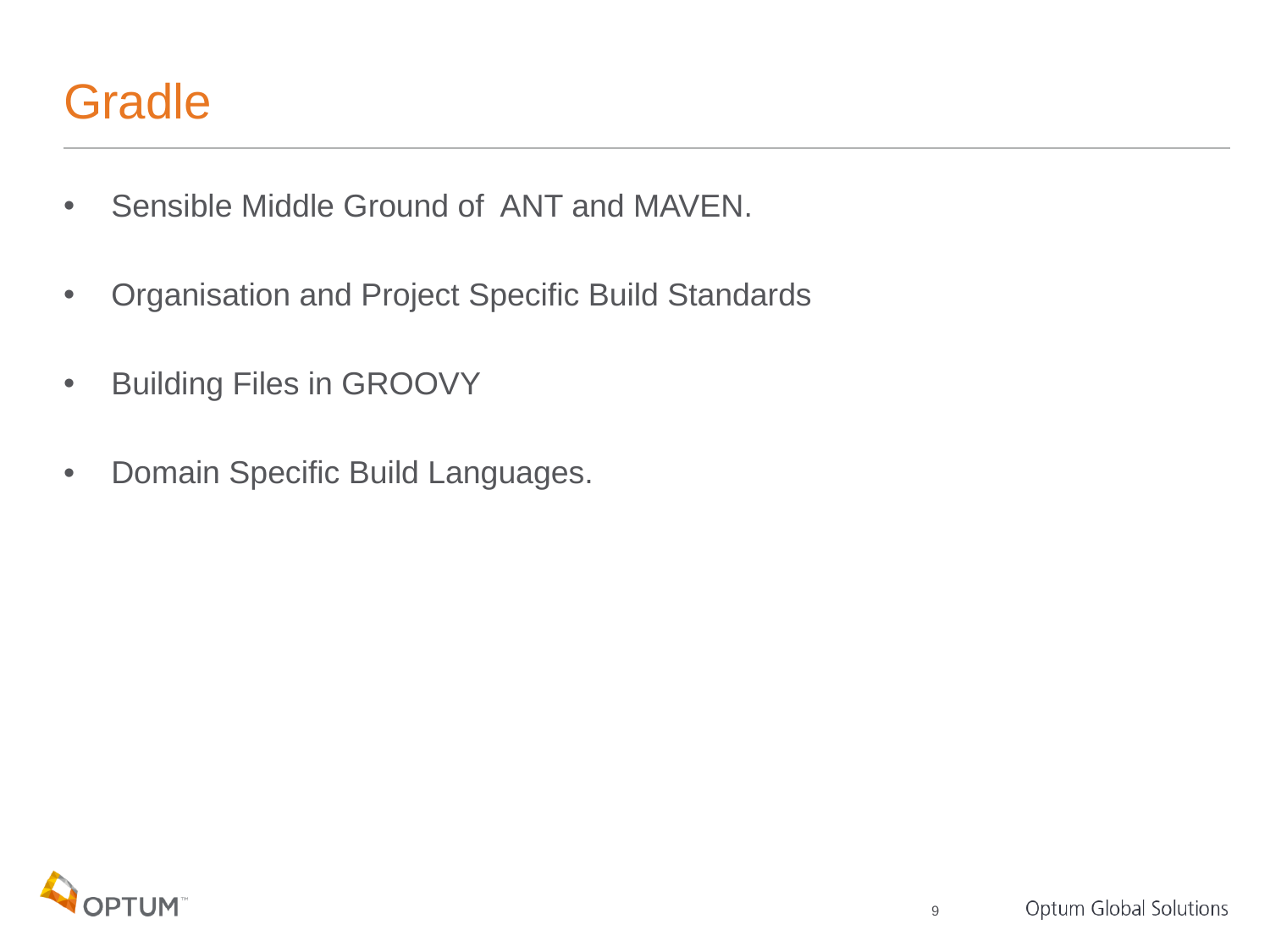

# Gradle
Sensible Middle Ground of  ANT and MAVEN.
Organisation and Project Specific Build Standards
Building Files in GROOVY
Domain Specific Build Languages.

9